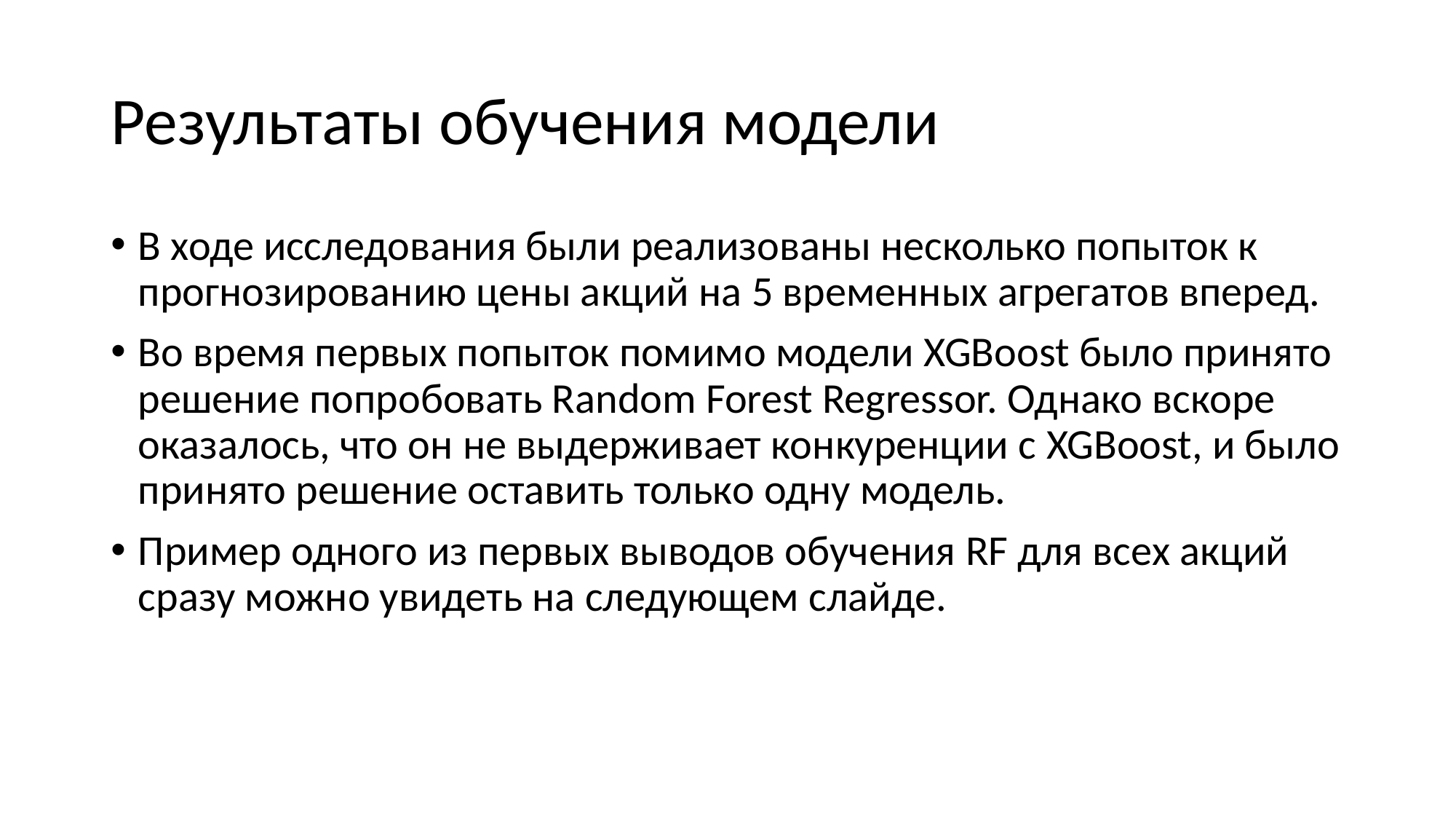

# Результаты обучения модели
В ходе исследования были реализованы несколько попыток к прогнозированию цены акций на 5 временных агрегатов вперед.
Во время первых попыток помимо модели XGBoost было принято решение попробовать Random Forest Regressor. Однако вскоре оказалось, что он не выдерживает конкуренции с XGBoost, и было принято решение оставить только одну модель.
Пример одного из первых выводов обучения RF для всех акций сразу можно увидеть на следующем слайде.